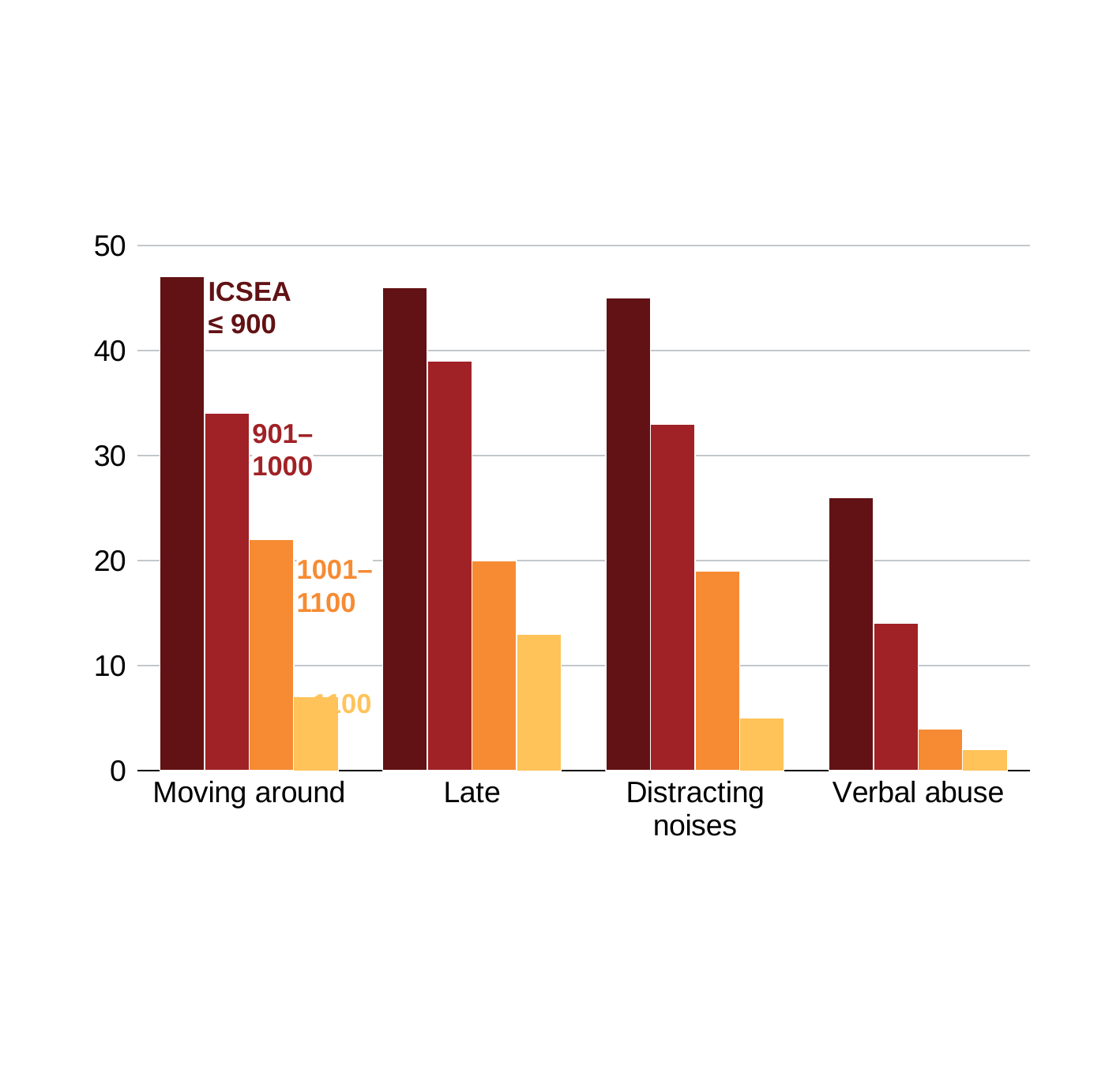

### Chart

| Category | ICSEA <900 | ICSEA 901-1000 | ICSEA 1001-1100 | ICSEA >1100 |
|---|---|---|---|---|
| Moving around | 47.0 | 34.0 | 22.0 | 7.0 |
| Late | 46.0 | 39.0 | 20.0 | 13.0 |
| Distracting noises | 45.0 | 33.0 | 19.0 | 5.0 |
| Verbal abuse | 26.0 | 14.0 | 4.0 | 2.0 |
ICSEA
≤ 900
901–
1000
1001–
1100
>1100